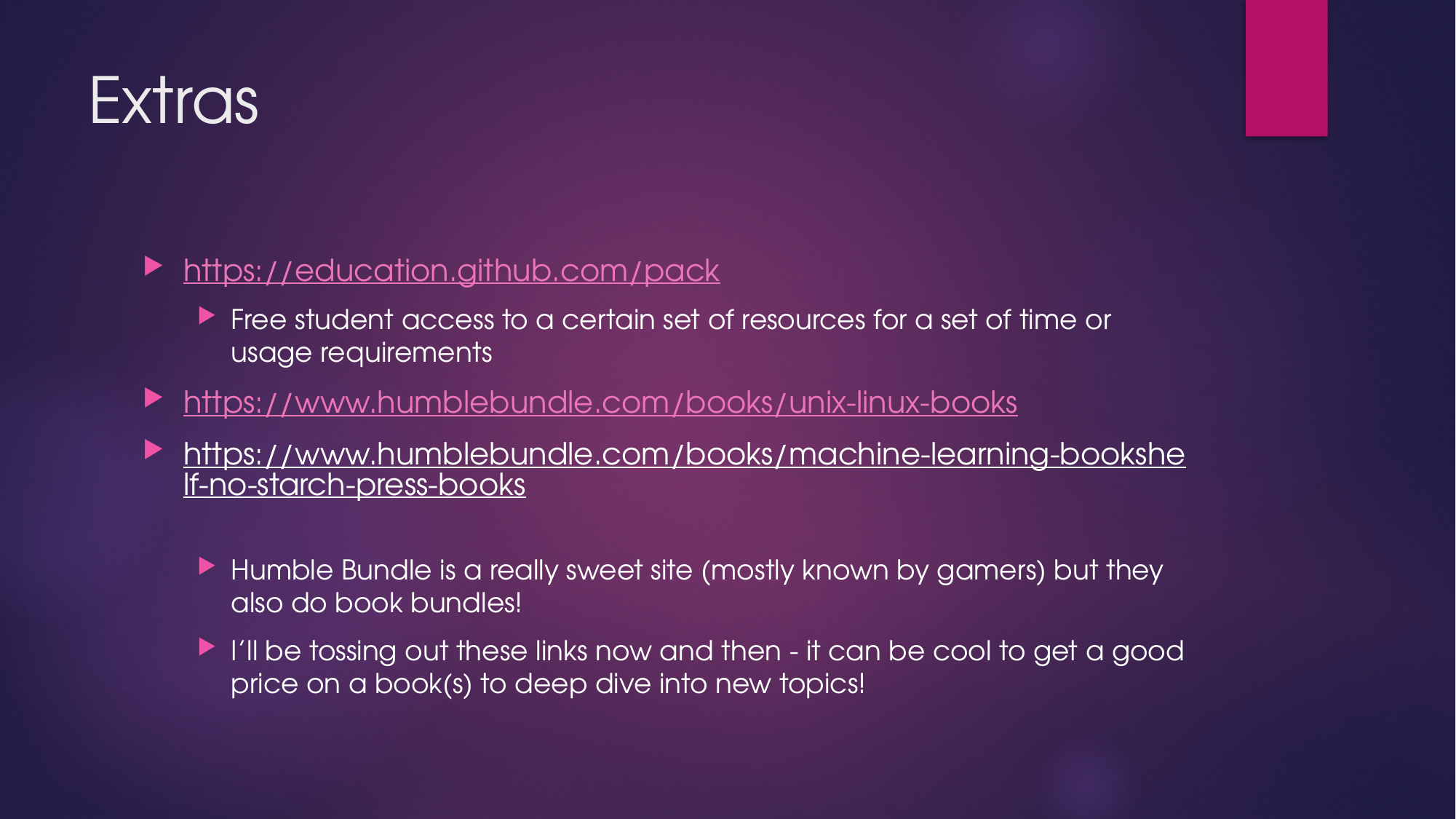

# Extras
https://education.github.com/pack
Free student access to a certain set of resources for a set of time or usage requirements
https://www.humblebundle.com/books/unix-linux-books
https://www.humblebundle.com/books/machine-learning-bookshelf-no-starch-press-books
Humble Bundle is a really sweet site (mostly known by gamers) but they also do book bundles!
I’ll be tossing out these links now and then - it can be cool to get a good price on a book(s) to deep dive into new topics!